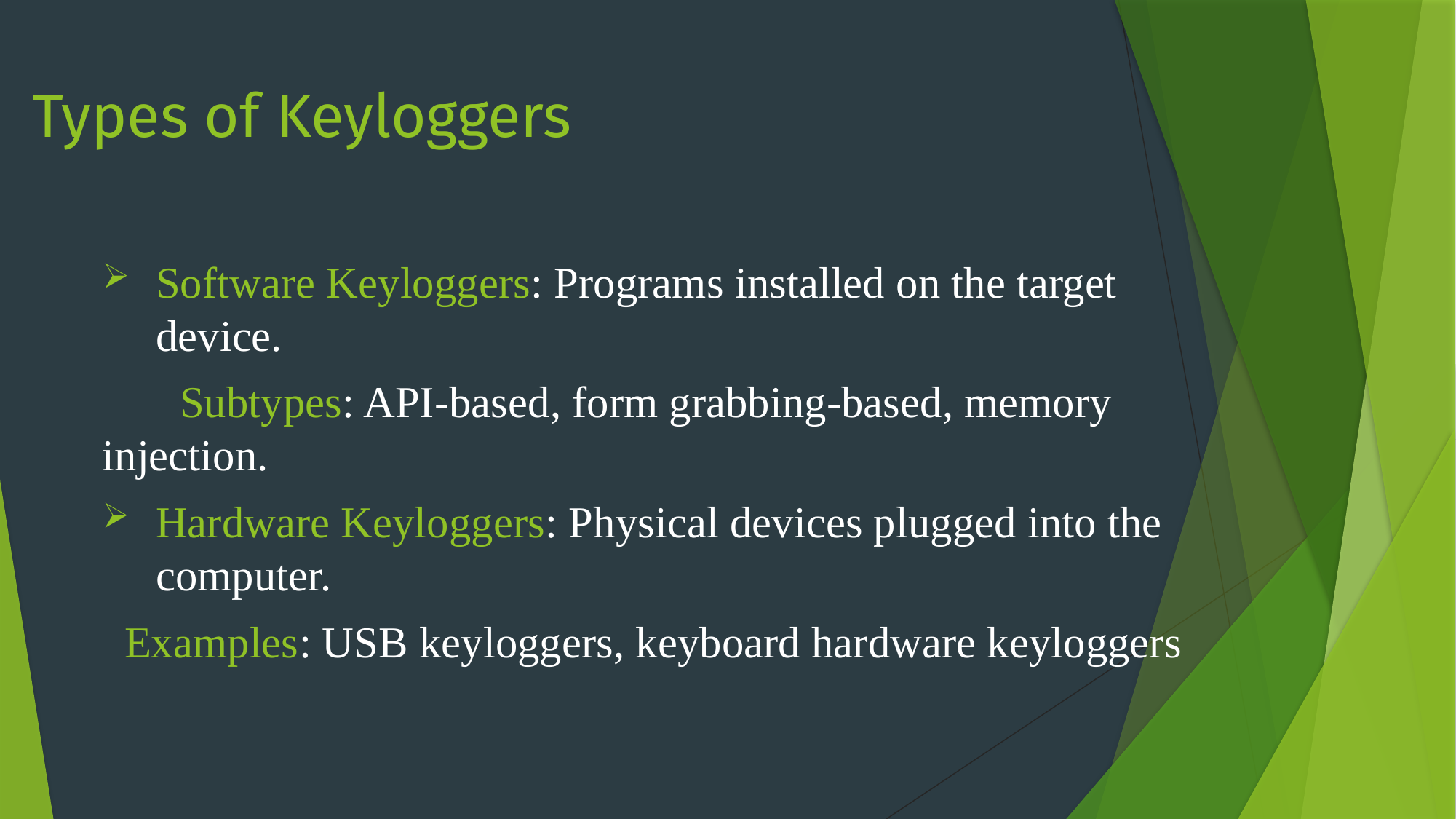

# Types of Keyloggers
Software Keyloggers: Programs installed on the target device.
       Subtypes: API-based, form grabbing-based, memory injection.
Hardware Keyloggers: Physical devices plugged into the computer.
  Examples: USB keyloggers, keyboard hardware keyloggers